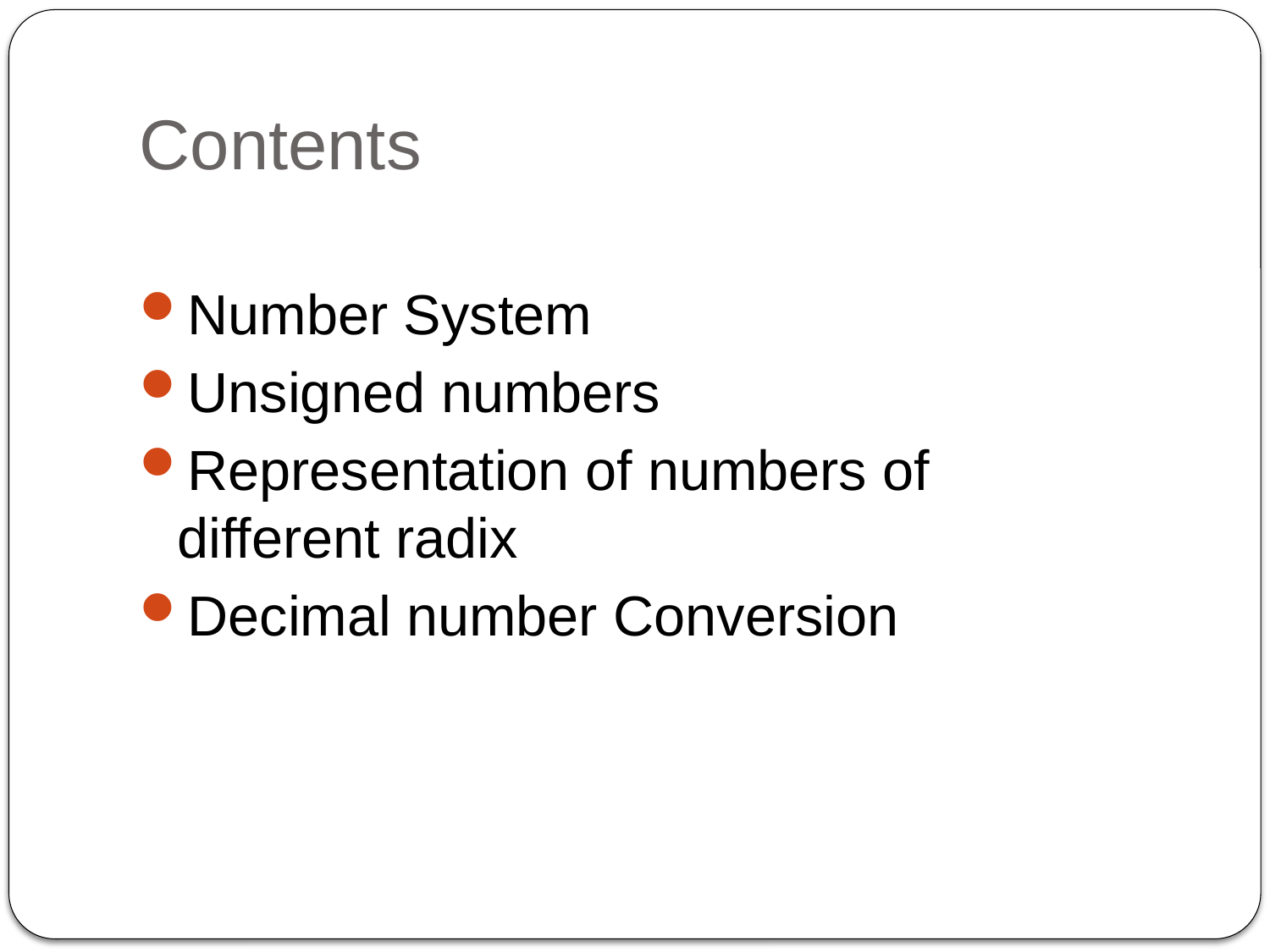

# Contents

Number System
Unsigned numbers
Representation of numbers of different radix
Decimal number Conversion